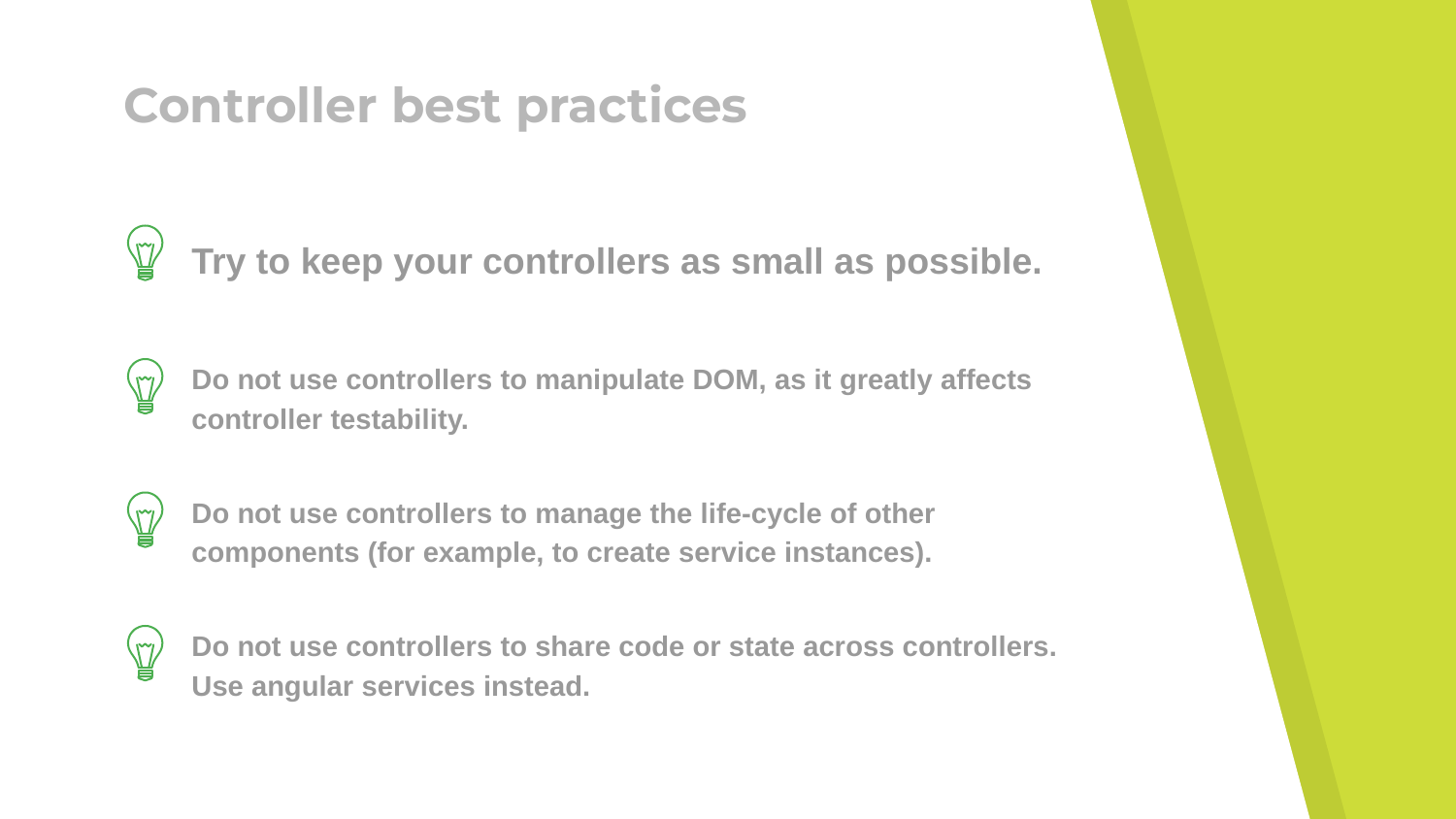

# Controller best practices
Try to keep your controllers as small as possible.

Do not use controllers to manipulate DOM, as it greatly affects controller testability.

Do not use controllers to manage the life-cycle of other components (for example, to create service instances).

Do not use controllers to share code or state across controllers.
Use angular services instead.